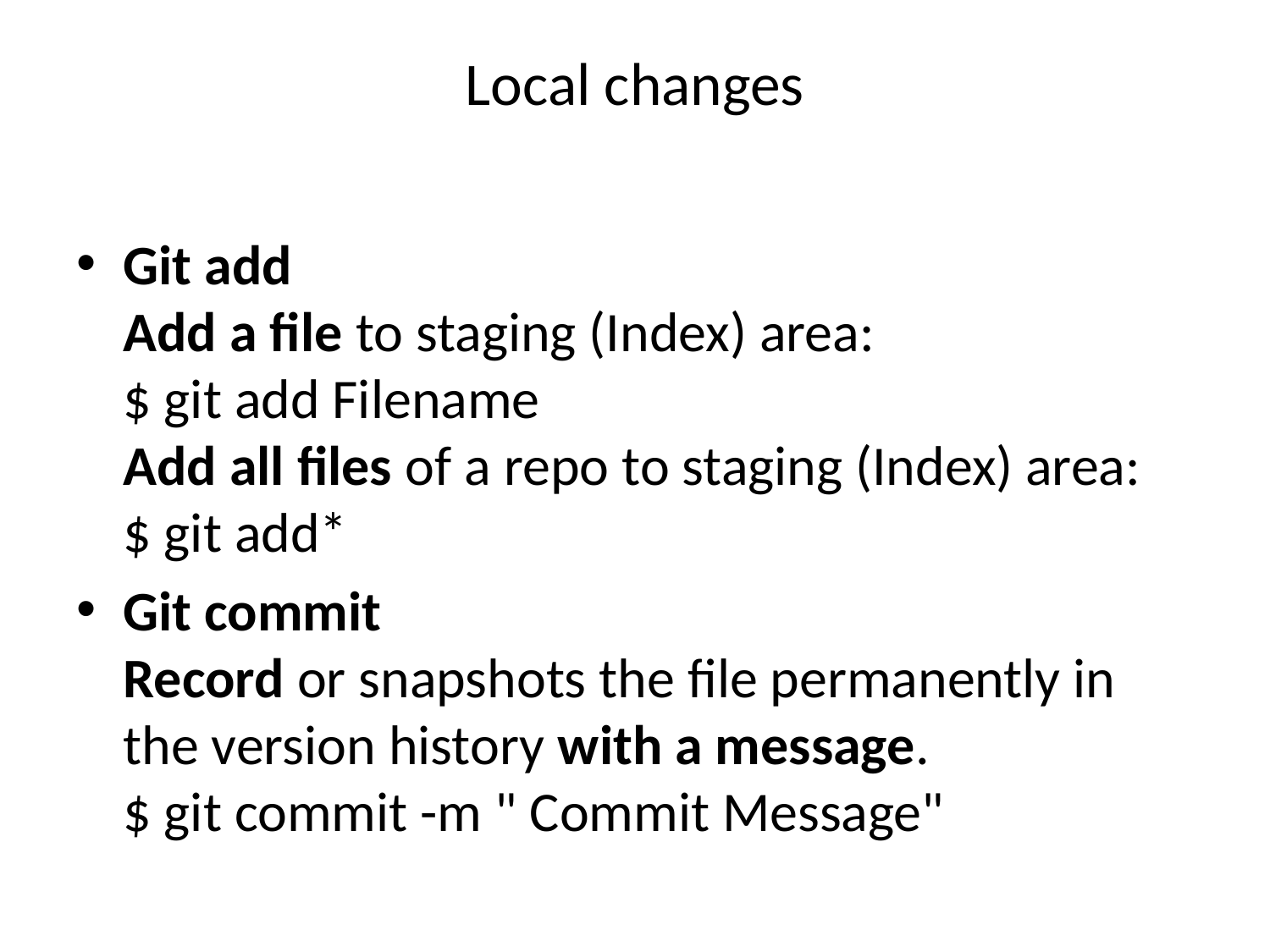

# Local changes
Git add
Add a file to staging (Index) area:
$ git add Filename
Add all files of a repo to staging (Index) area:
$ git add*
Git commit
Record or snapshots the file permanently in the version history with a message.
$ git commit -m " Commit Message"